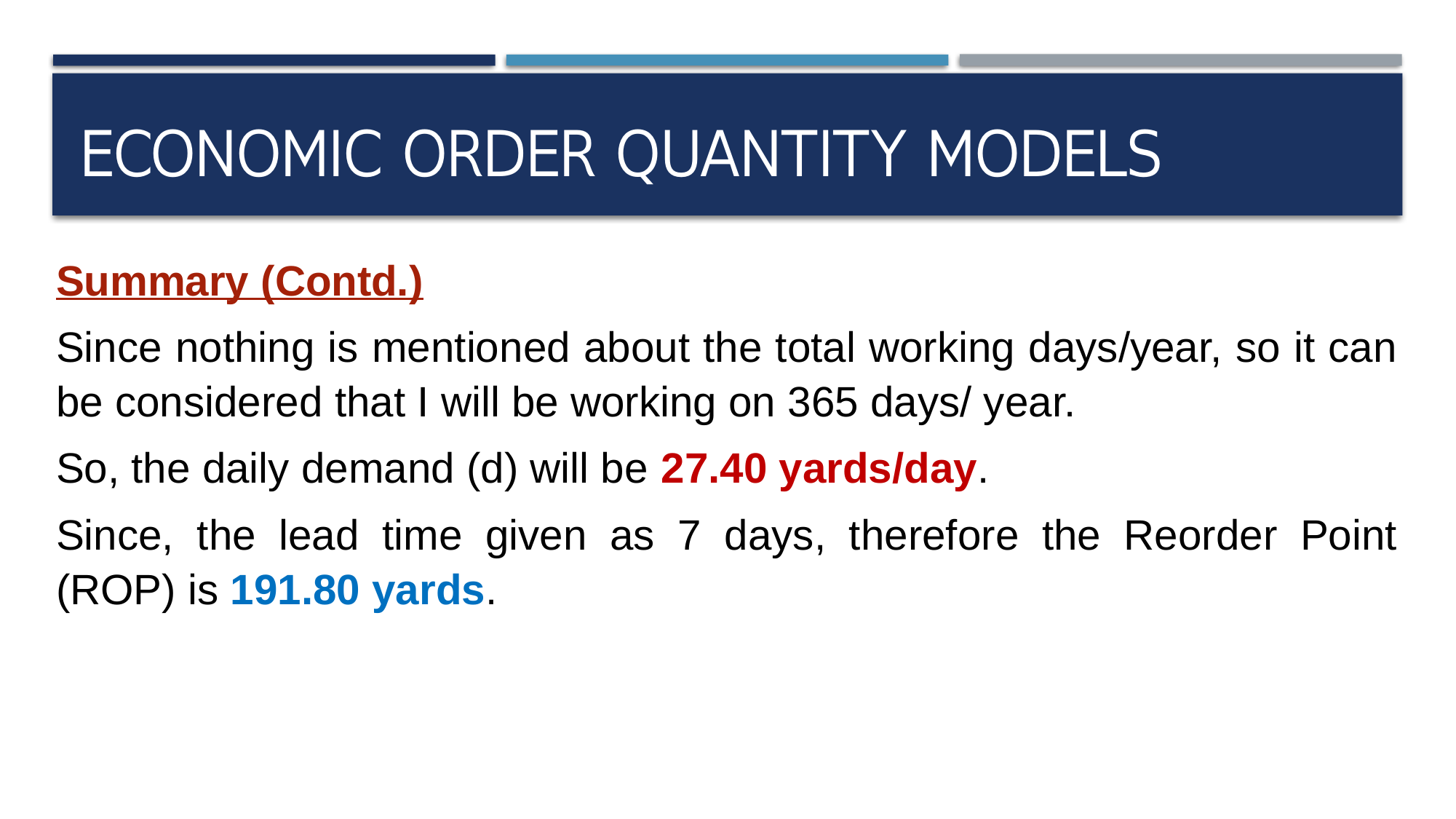

# ECONOMIC ORDER QUANTITY MODELS
Summary (Contd.)
Since nothing is mentioned about the total working days/year, so it can be considered that I will be working on 365 days/ year.
So, the daily demand (d) will be 27.40 yards/day.
Since, the lead time given as 7 days, therefore the Reorder Point (ROP) is 191.80 yards.